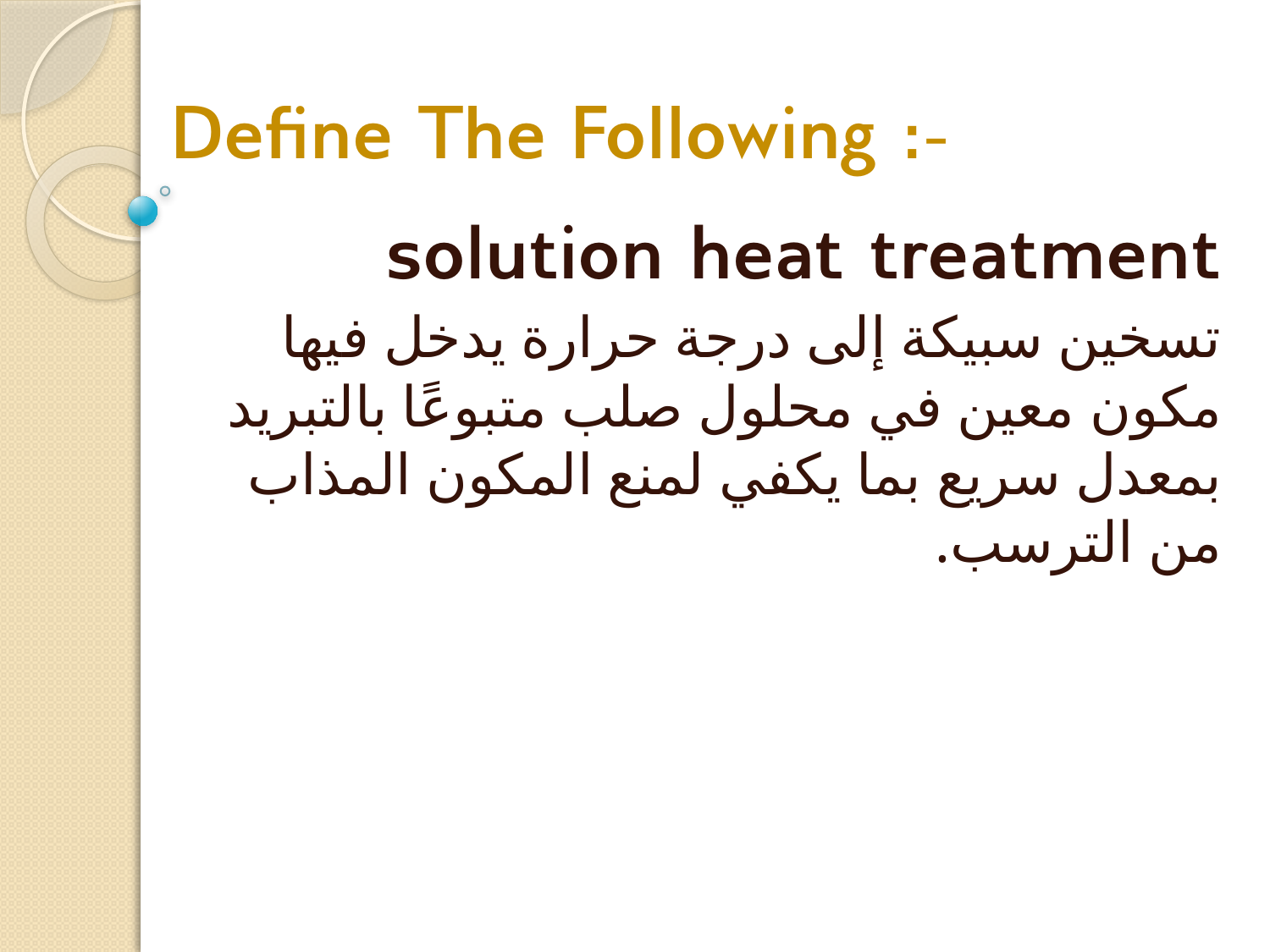

# Define The Following :-
solution heat treatment
	تسخين سبيكة إلى درجة حرارة يدخل فيها مكون 	معين في محلول صلب متبوعًا بالتبريد بمعدل سريع 	بما يكفي لمنع المكون المذاب من الترسب.